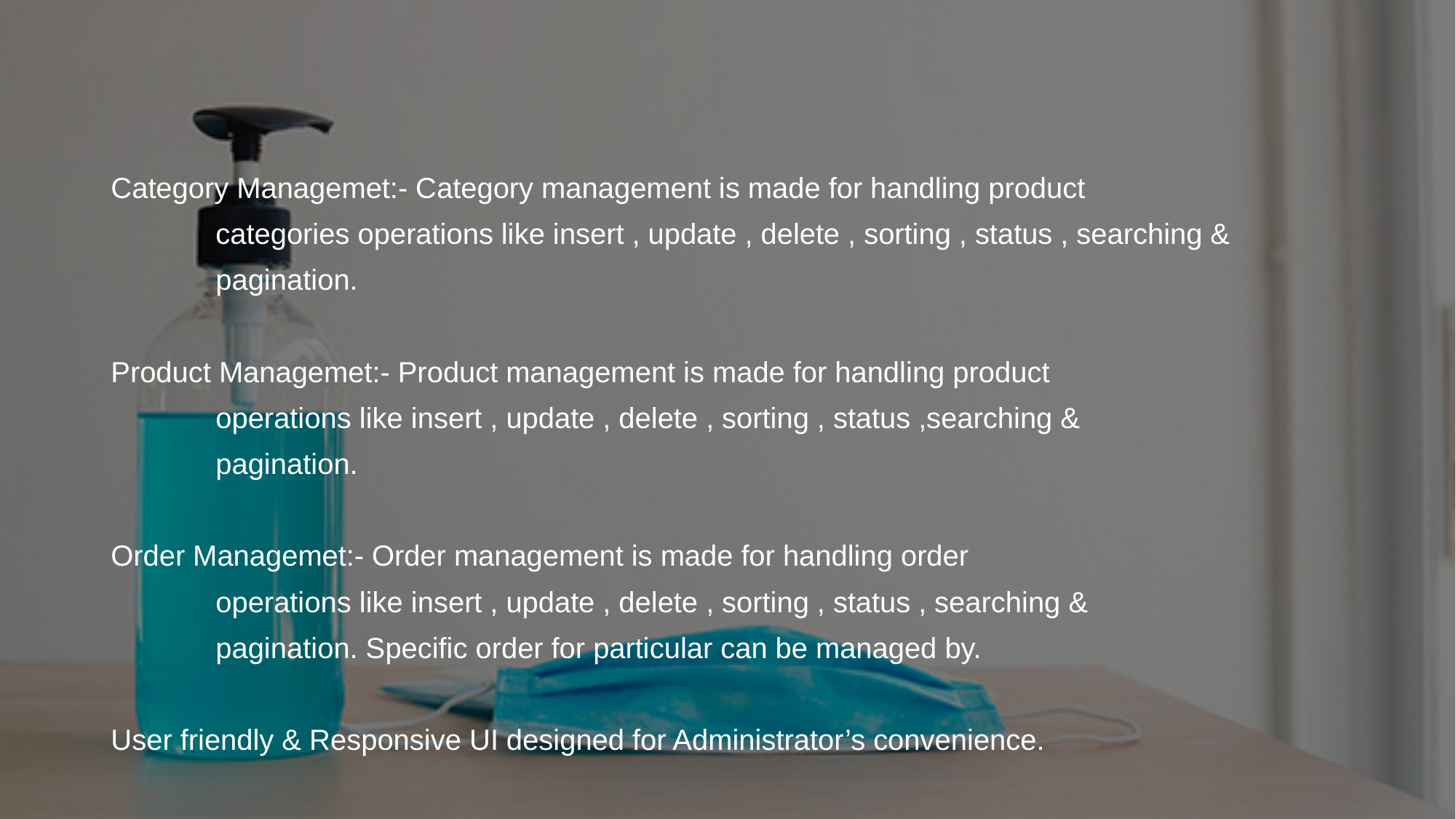

Category Managemet:- Category management is made for handling product
	categories operations like insert , update , delete , sorting , status , searching &
	pagination.

Product Managemet:- Product management is made for handling product
	operations like insert , update , delete , sorting , status ,searching &
	pagination.

Order Managemet:- Order management is made for handling order
	operations like insert , update , delete , sorting , status , searching &
	pagination. Specific order for particular can be managed by.

User friendly & Responsive UI designed for Administrator’s convenience.